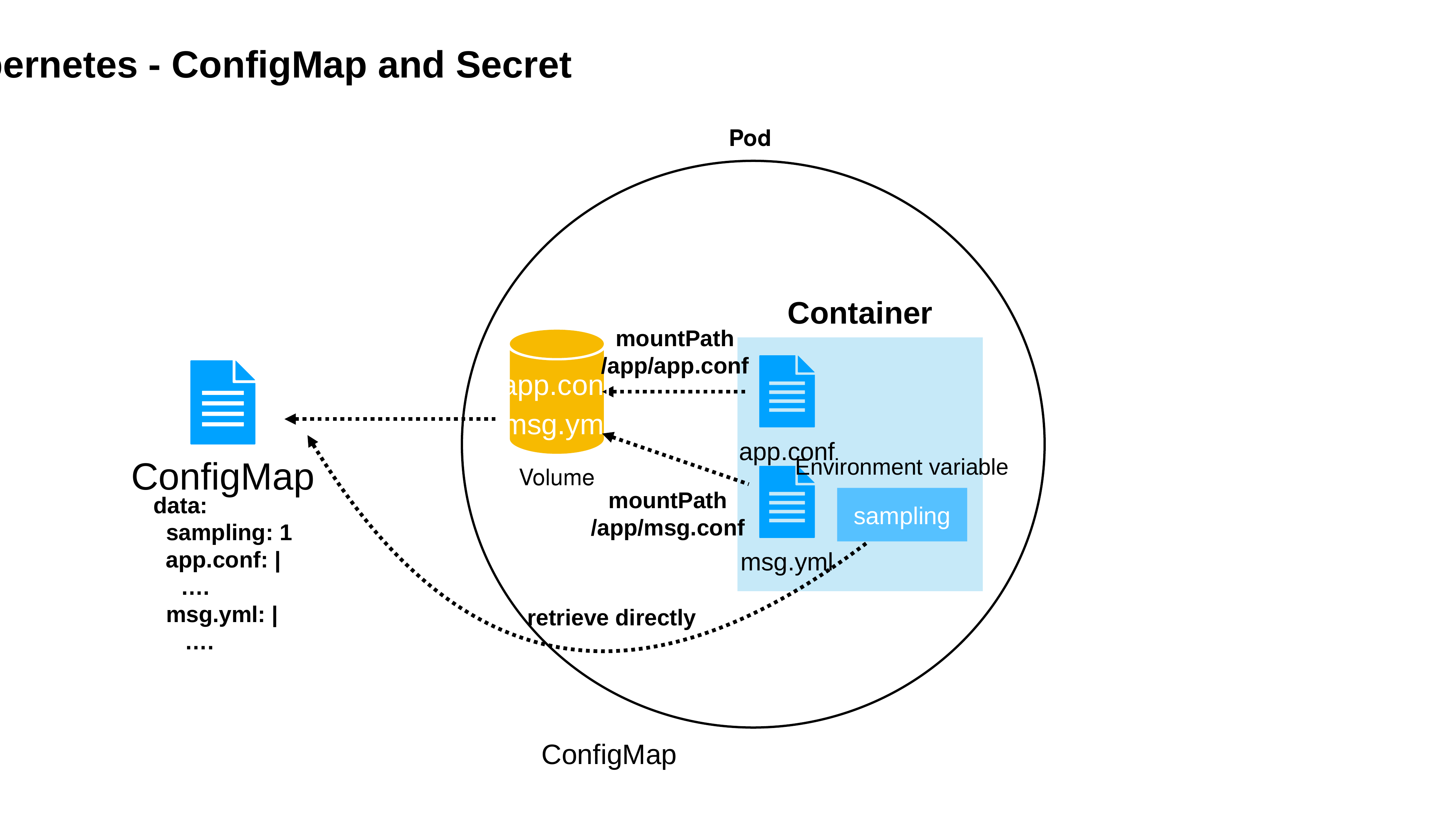

Kubernetes - ConfigMap and Secret
Pod

Container

mountPath
/app/app.conf

Volume

app.conf

ConfigMap
app.conf

msg.yml

Environment variable
sampling

msg.yml
mountPath
/app/msg.conf
data:
  sampling: 1
  app.conf: |
….
  msg.yml: |
     ….
retrieve directly
ConfigMap